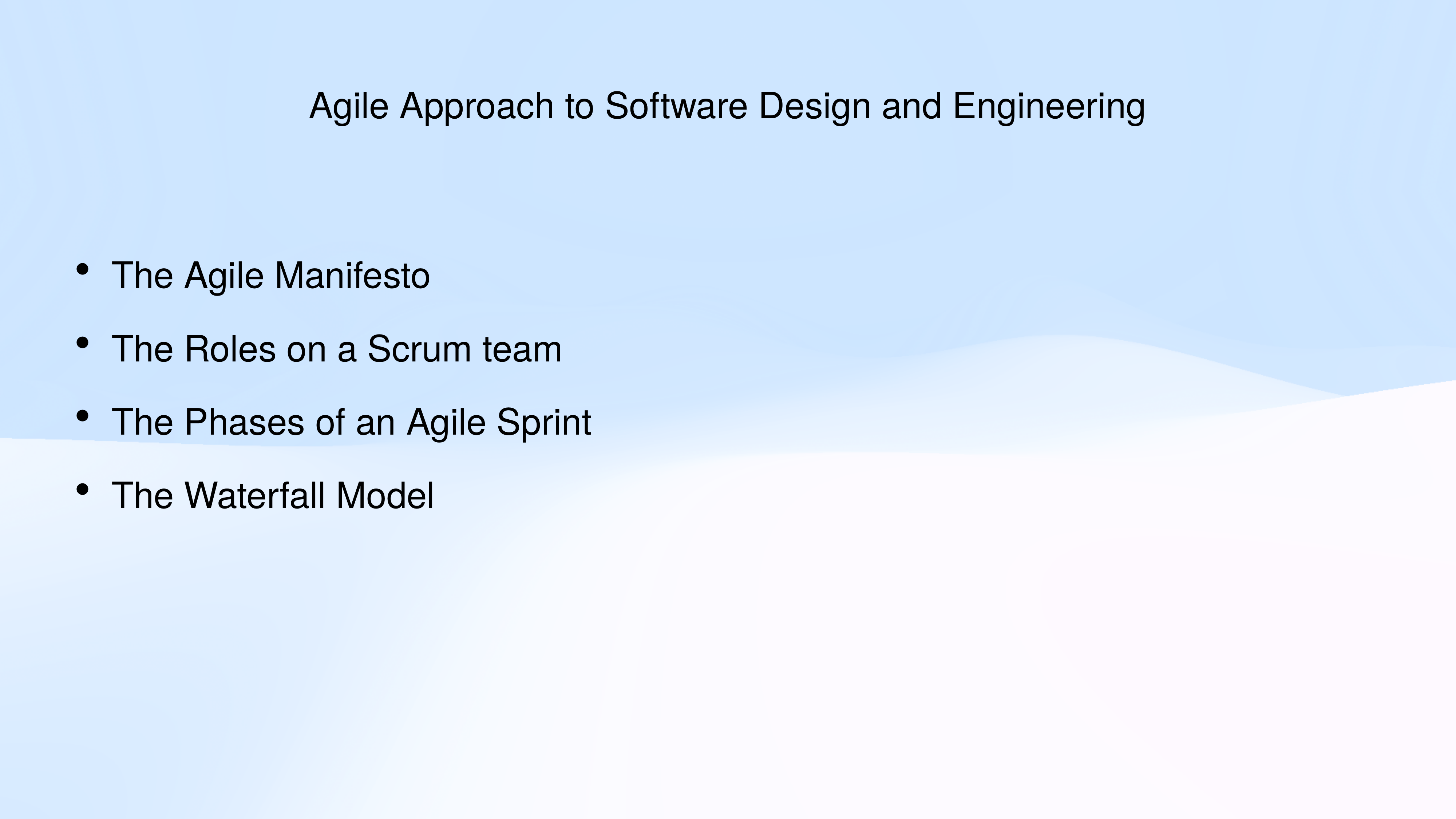

Agile Approach to Software Design and Engineering
The Agile Manifesto
The Roles on a Scrum team
The Phases of an Agile Sprint
The Waterfall Model